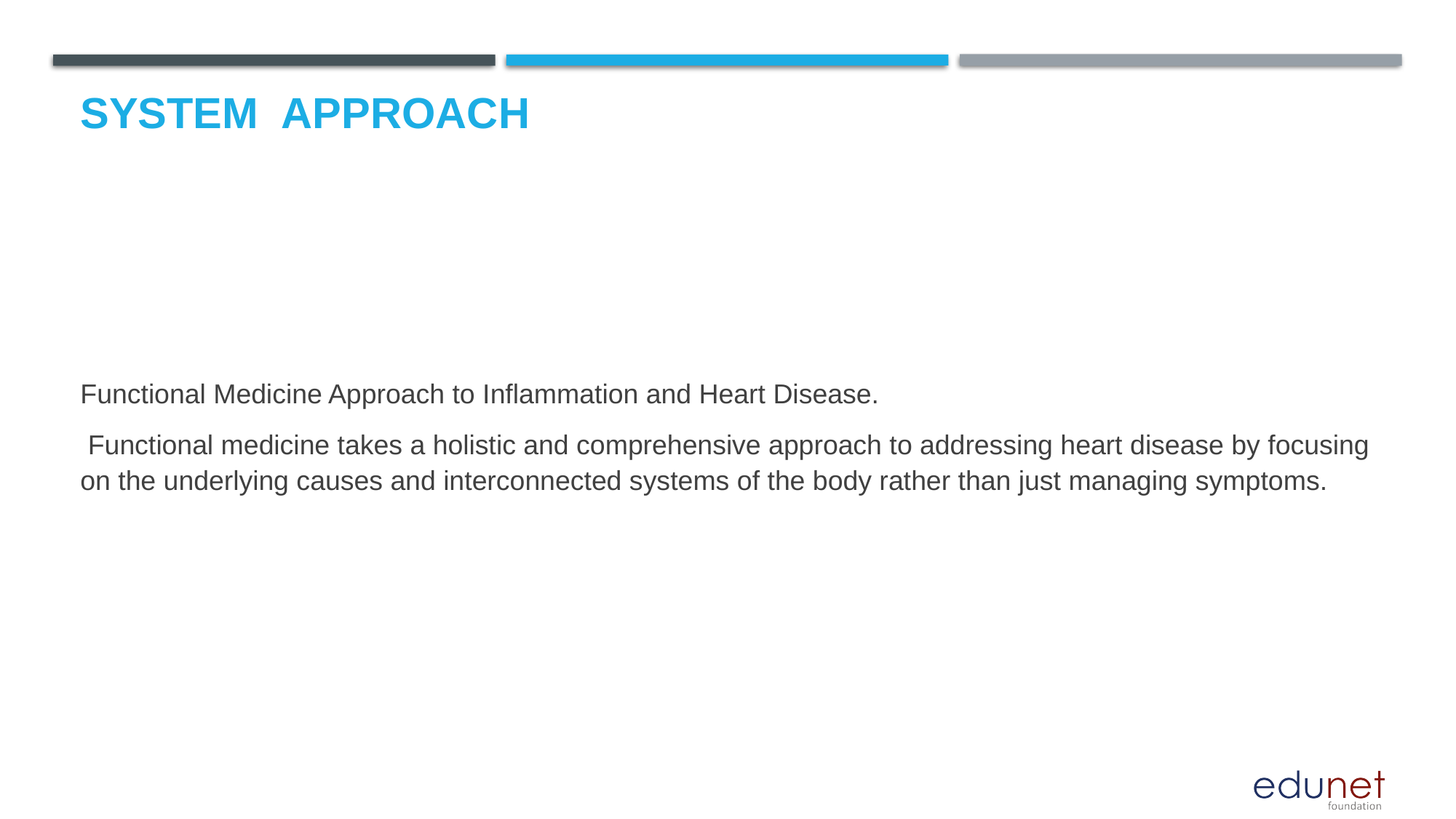

# System  Approach
Functional Medicine Approach to Inflammation and Heart Disease.
 Functional medicine takes a holistic and comprehensive approach to addressing heart disease by focusing on the underlying causes and interconnected systems of the body rather than just managing symptoms.